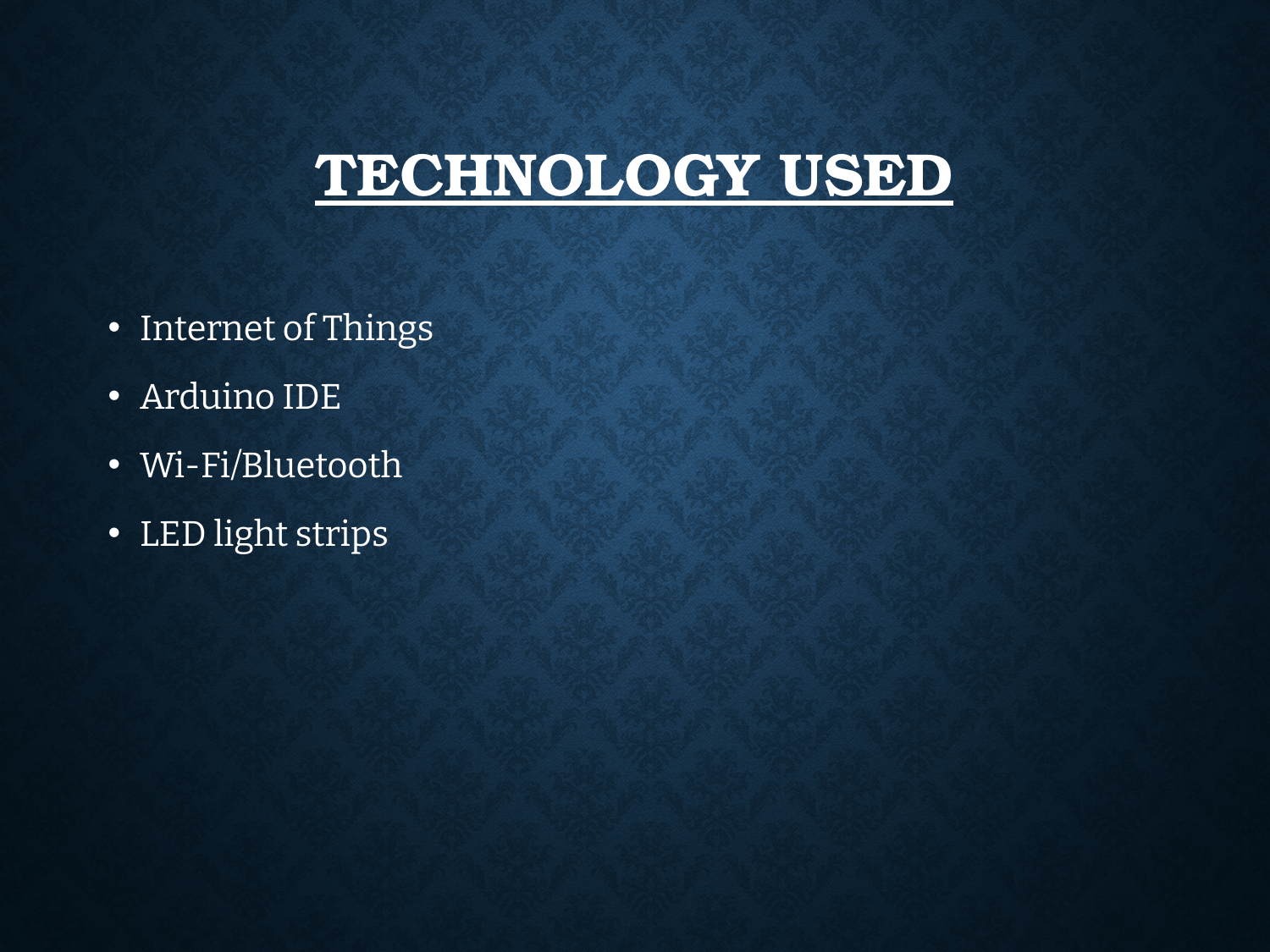

# TECHNOLOGY USED
Internet of Things
Arduino IDE
Wi-Fi/Bluetooth
LED light strips